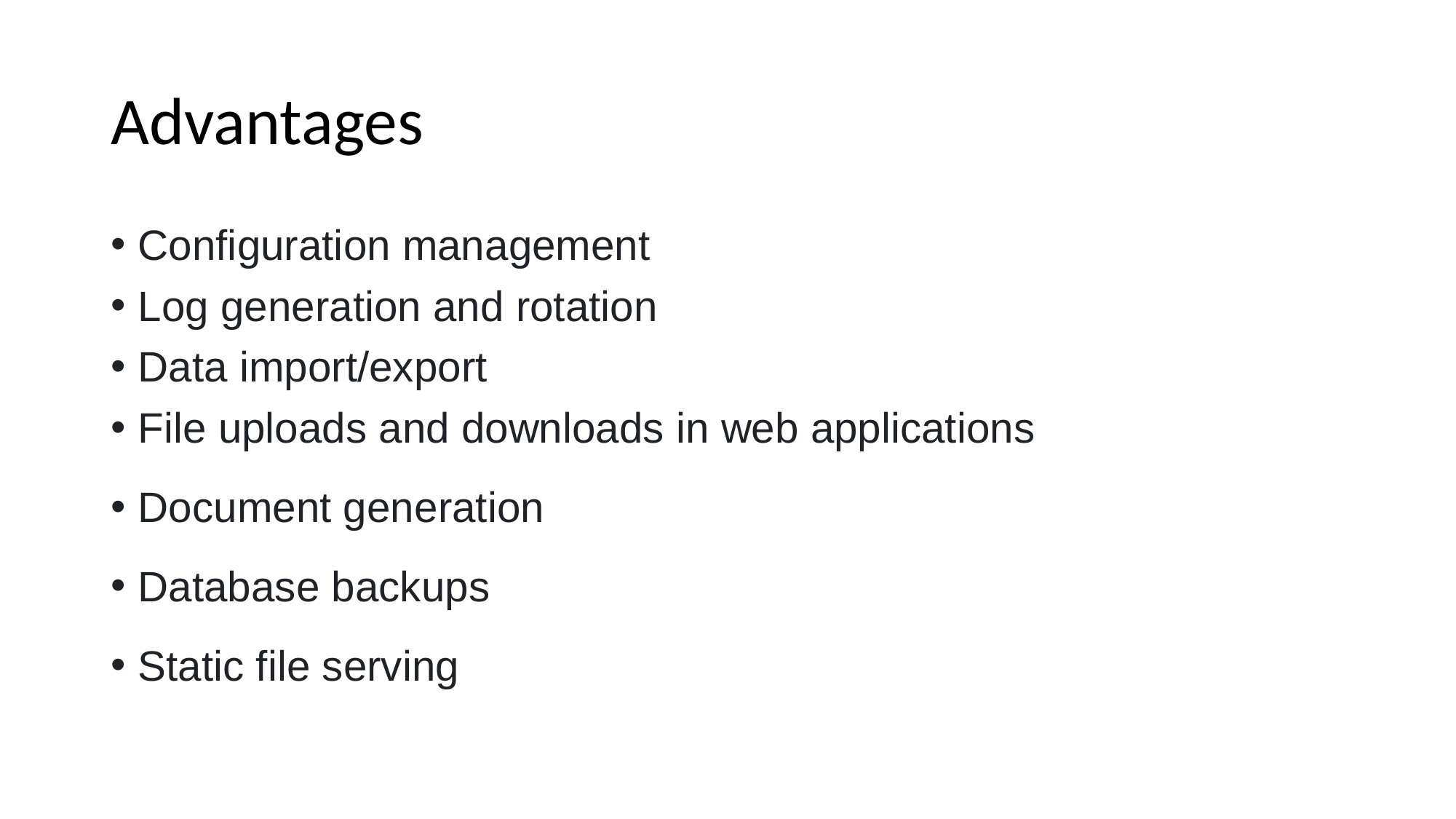

# Advantages
Configuration management
Log generation and rotation
Data import/export
File uploads and downloads in web applications
Document generation
Database backups
Static file serving